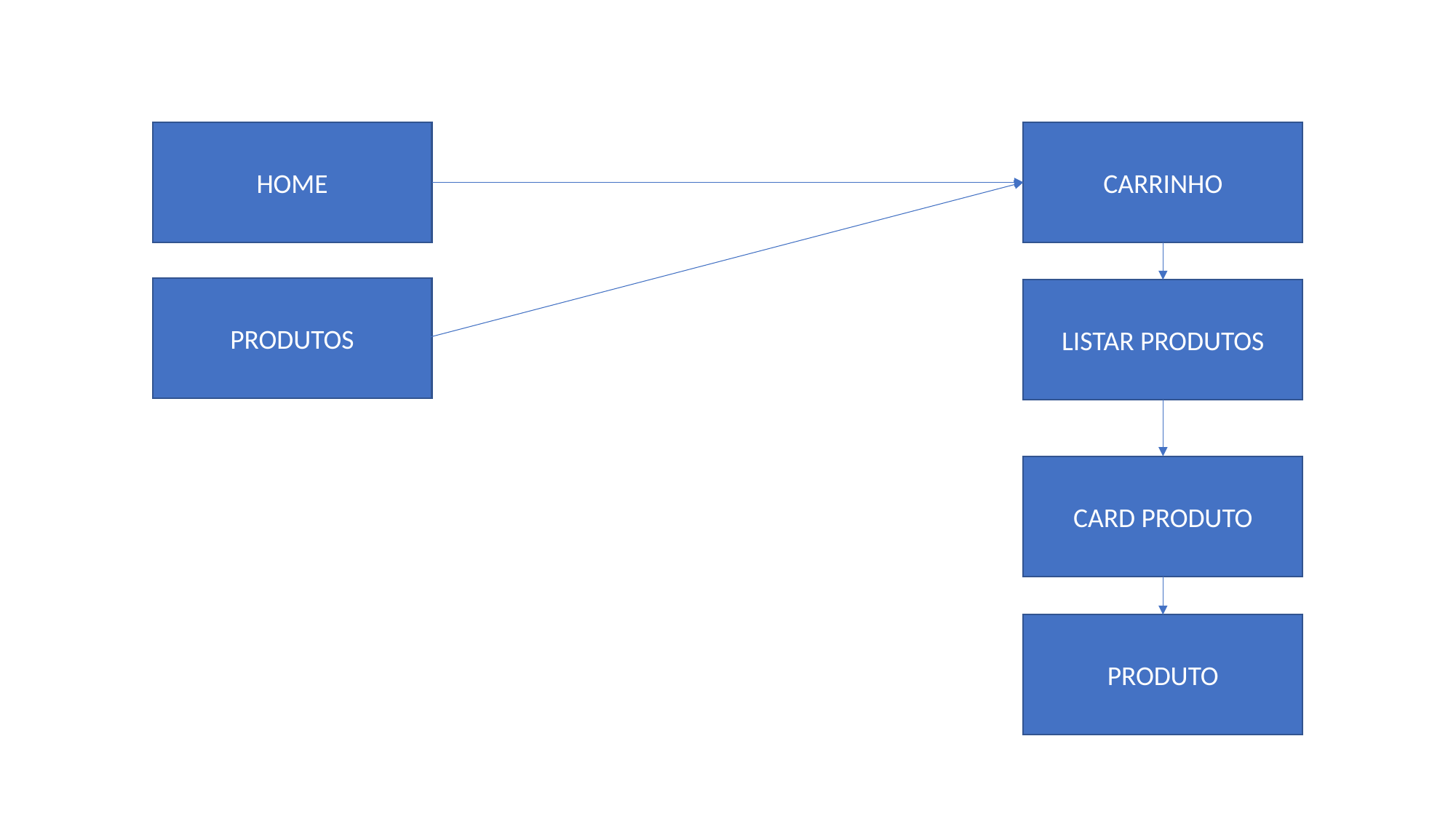

HOME
CARRINHO
PRODUTOS
LISTAR PRODUTOS
CARD PRODUTO
PRODUTO